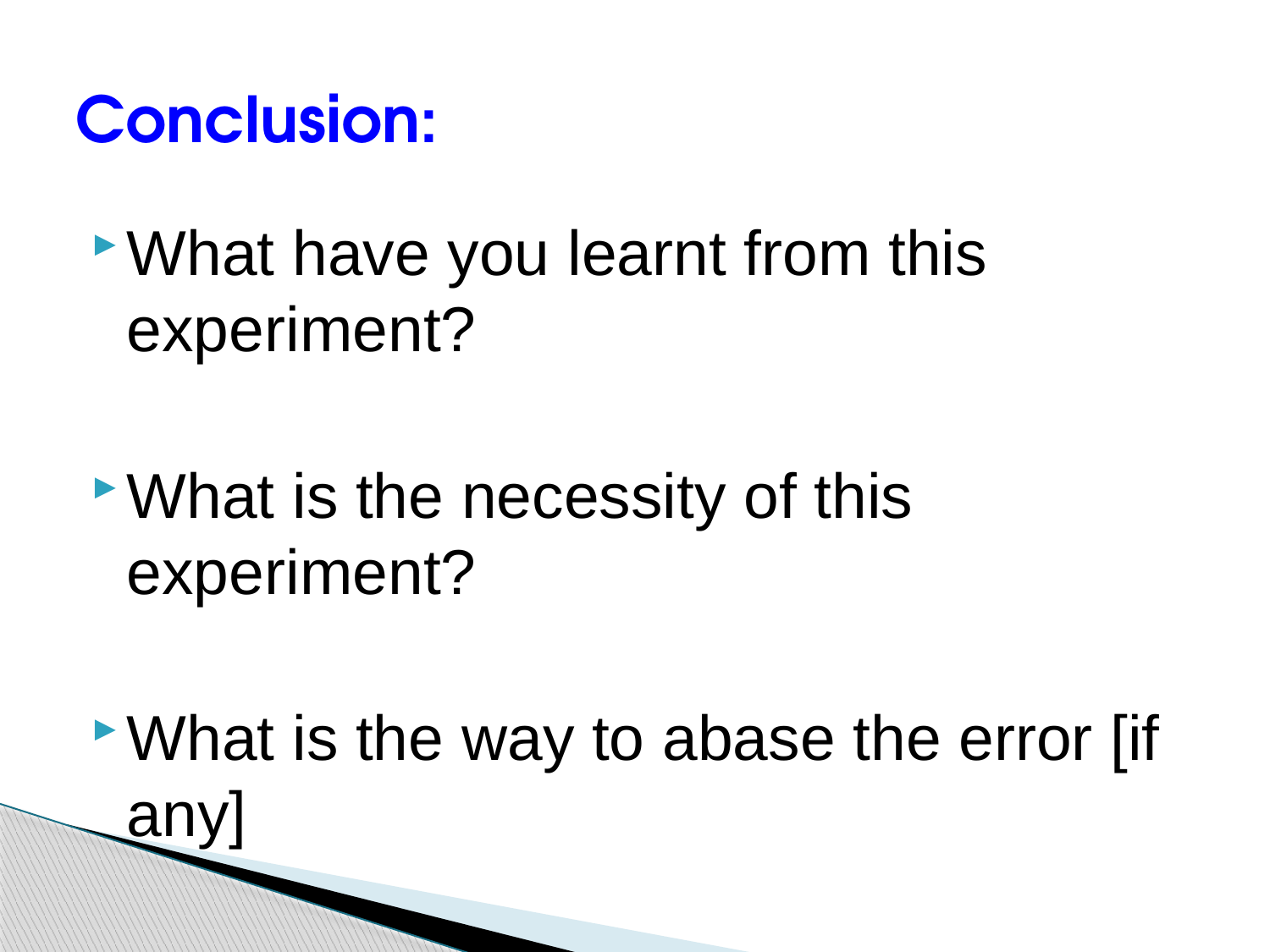

# Conclusion:
What have you learnt from this experiment?

What is the necessity of this experiment?

What is the way to abase the error [if any]